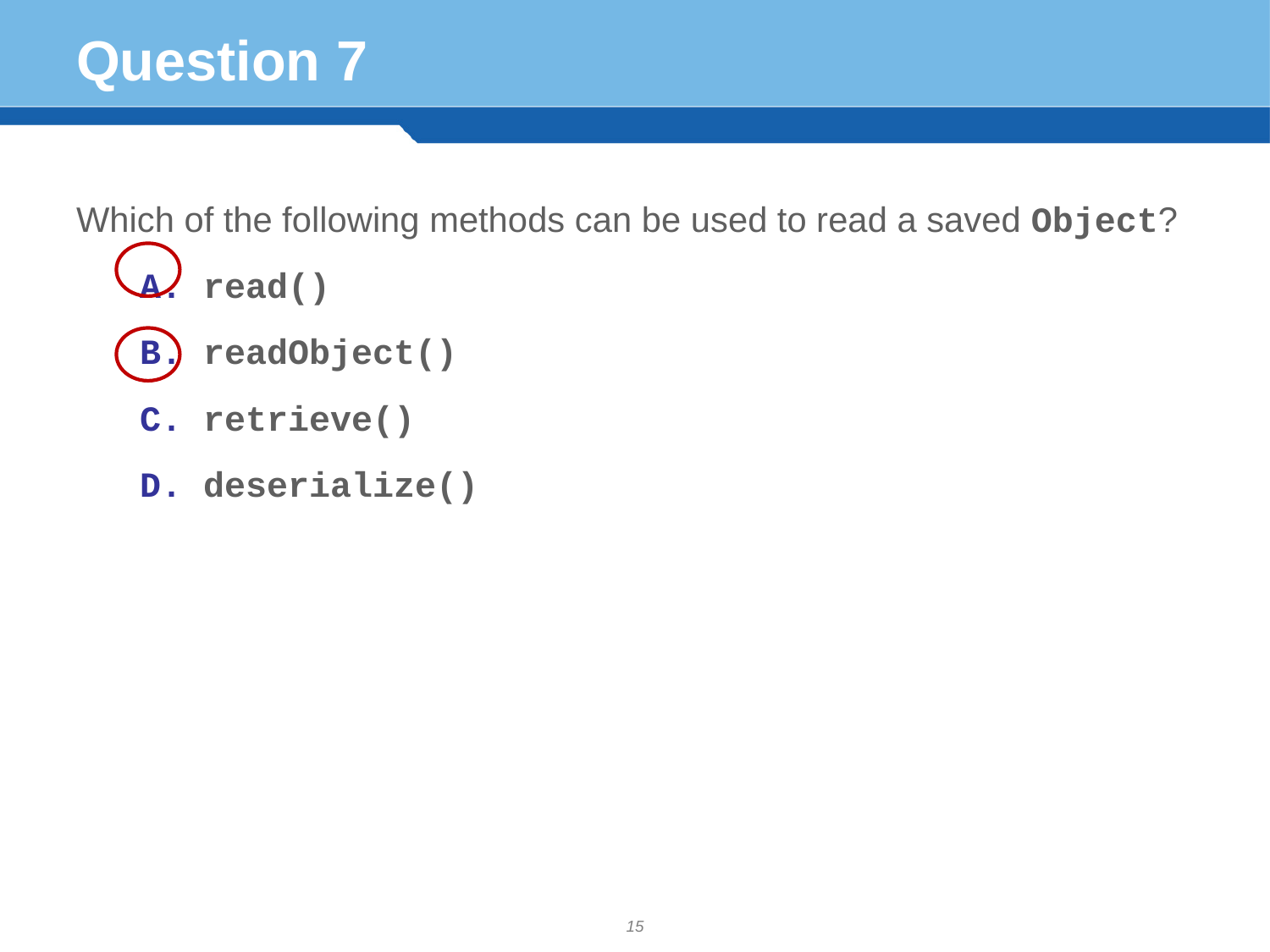

# Question 7
Which of the following methods can be used to read a saved Object?
read()
readObject()
retrieve()
deserialize()

15